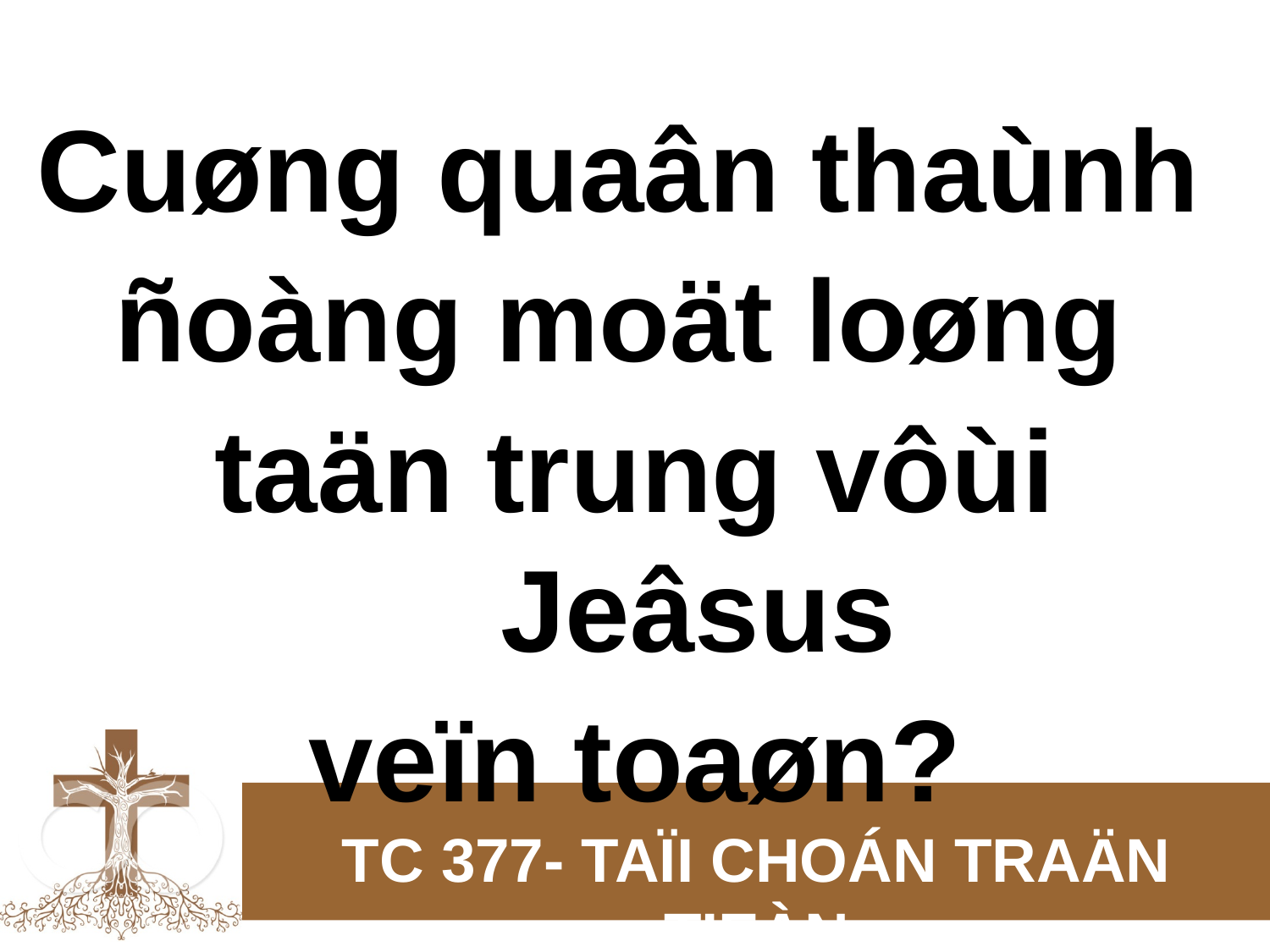

Cuøng quaân thaùnh
ñoàng moät loøng
taän trung vôùi Jeâsus
veïn toaøn?
TC 377- TAÏI CHOÁN TRAÄN TIEÀN